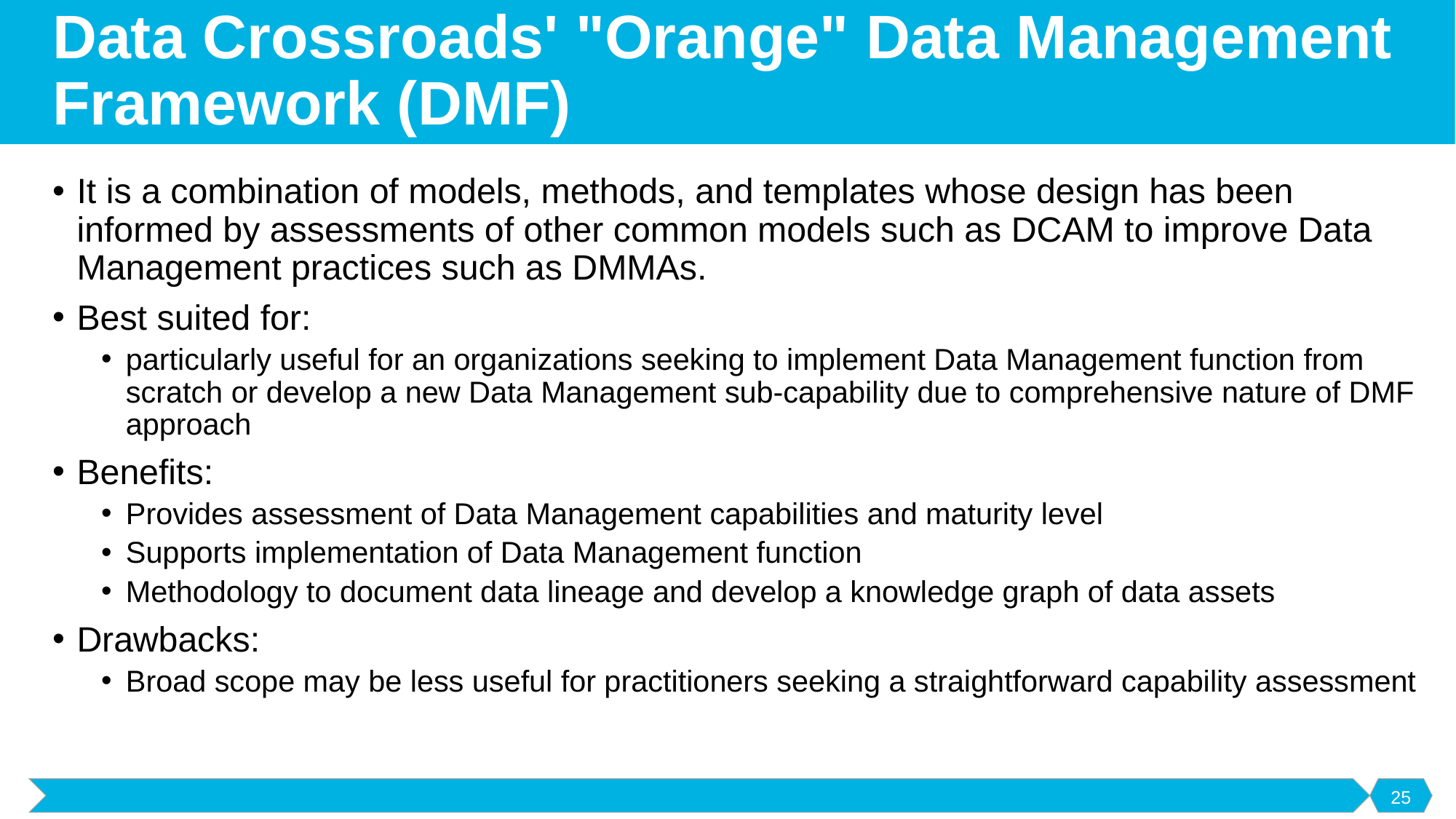

# Data Crossroads' "Orange" Data Management Framework (DMF)
It is a combination of models, methods, and templates whose design has been informed by assessments of other common models such as DCAM to improve Data Management practices such as DMMAs.
Best suited for:
particularly useful for an organizations seeking to implement Data Management function from scratch or develop a new Data Management sub-capability due to comprehensive nature of DMF approach
Benefits:
Provides assessment of Data Management capabilities and maturity level
Supports implementation of Data Management function
Methodology to document data lineage and develop a knowledge graph of data assets
Drawbacks:
Broad scope may be less useful for practitioners seeking a straightforward capability assessment
25